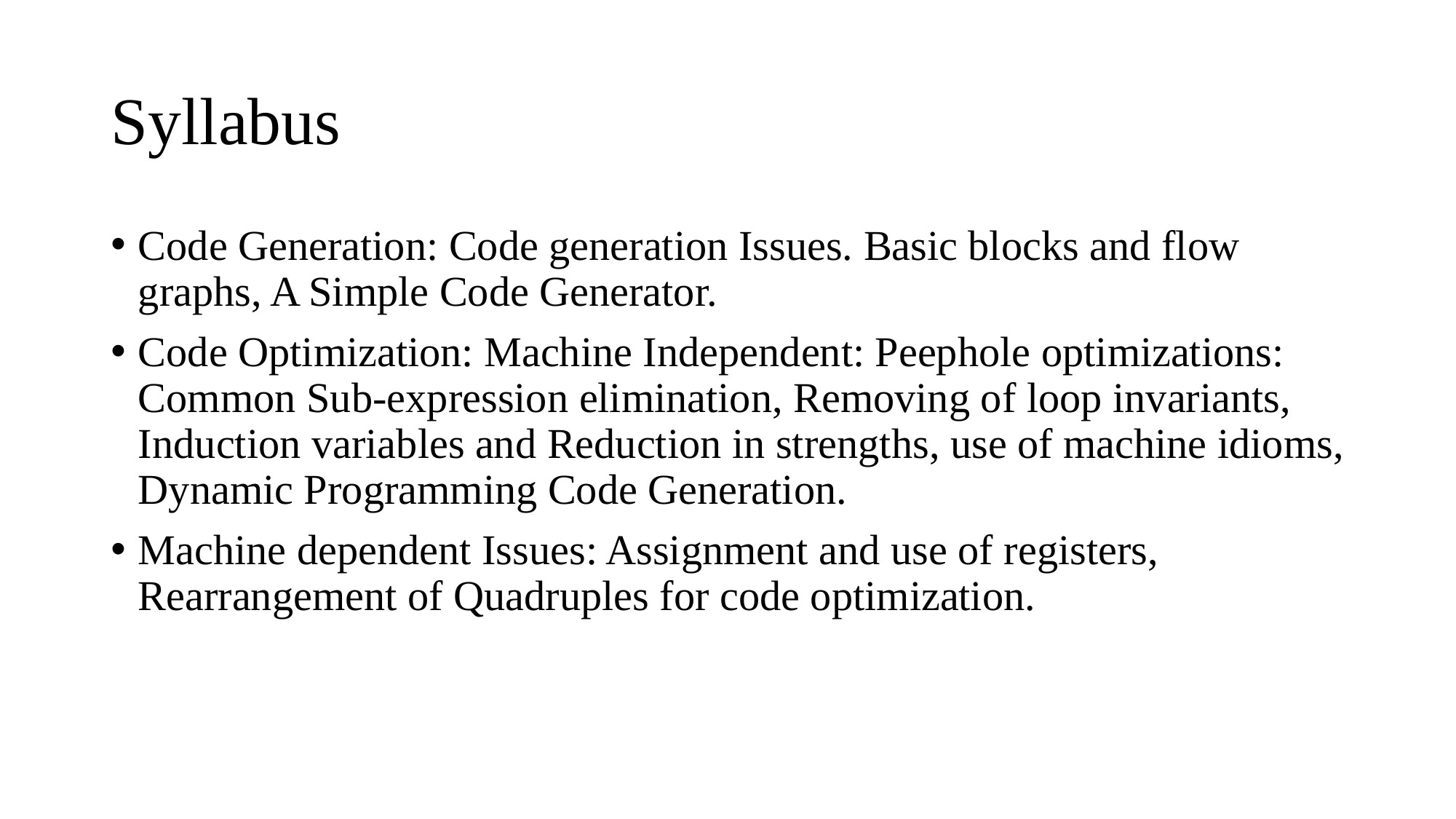

# Syllabus
Code Generation: Code generation Issues. Basic blocks and flow graphs, A Simple Code Generator.
Code Optimization: Machine Independent: Peephole optimizations: Common Sub-expression elimination, Removing of loop invariants, Induction variables and Reduction in strengths, use of machine idioms, Dynamic Programming Code Generation.
Machine dependent Issues: Assignment and use of registers, Rearrangement of Quadruples for code optimization.